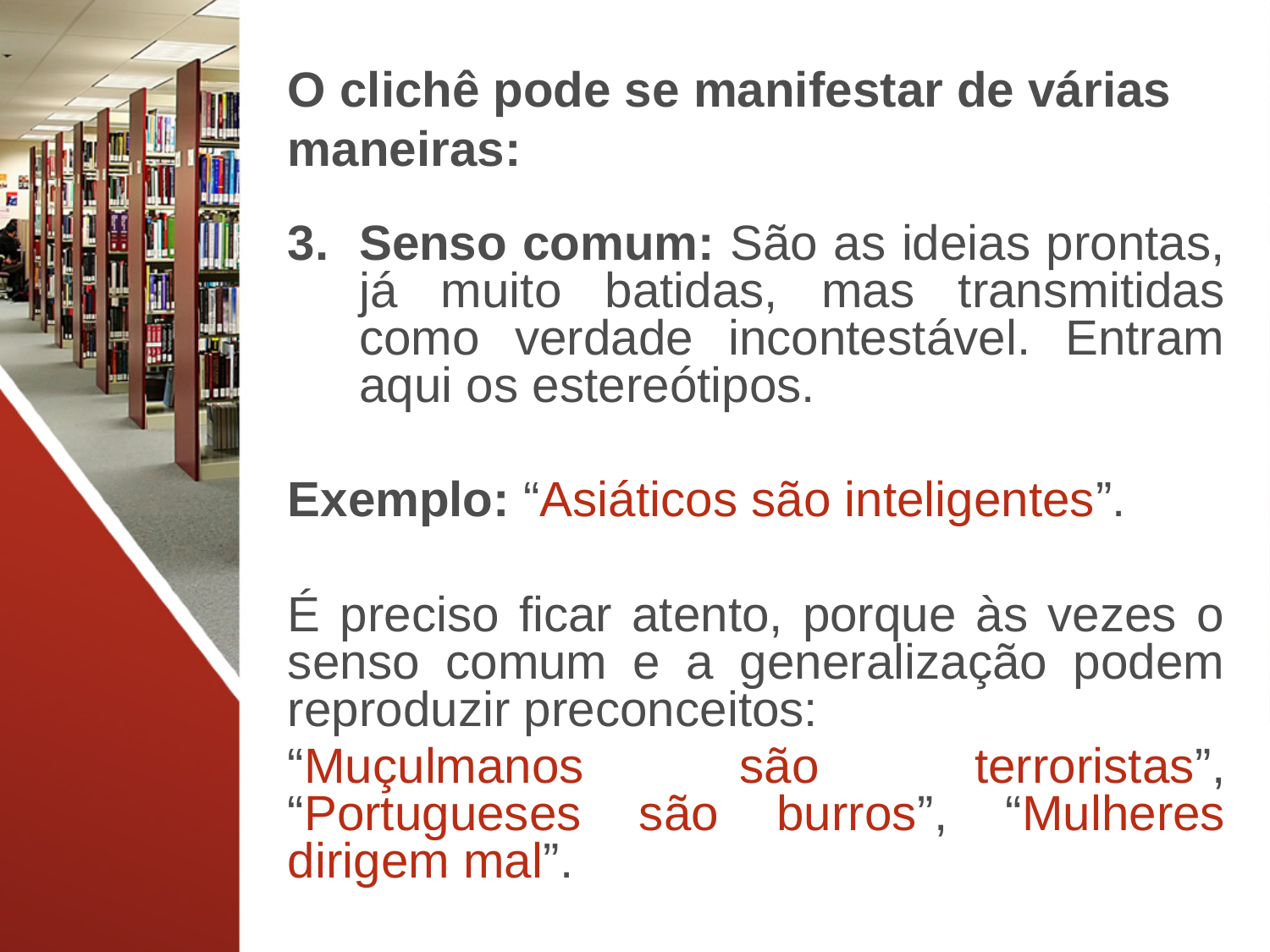

# O clichê pode se manifestar de várias maneiras:
Senso comum: São as ideias prontas, já muito batidas, mas transmitidas como verdade incontestável. Entram aqui os estereótipos.

Exemplo: “Asiáticos são inteligentes”.

É preciso ficar atento, porque às vezes o senso comum e a generalização podem reproduzir preconceitos:
“Muçulmanos são terroristas”, “Portugueses são burros”, “Mulheres dirigem mal”.